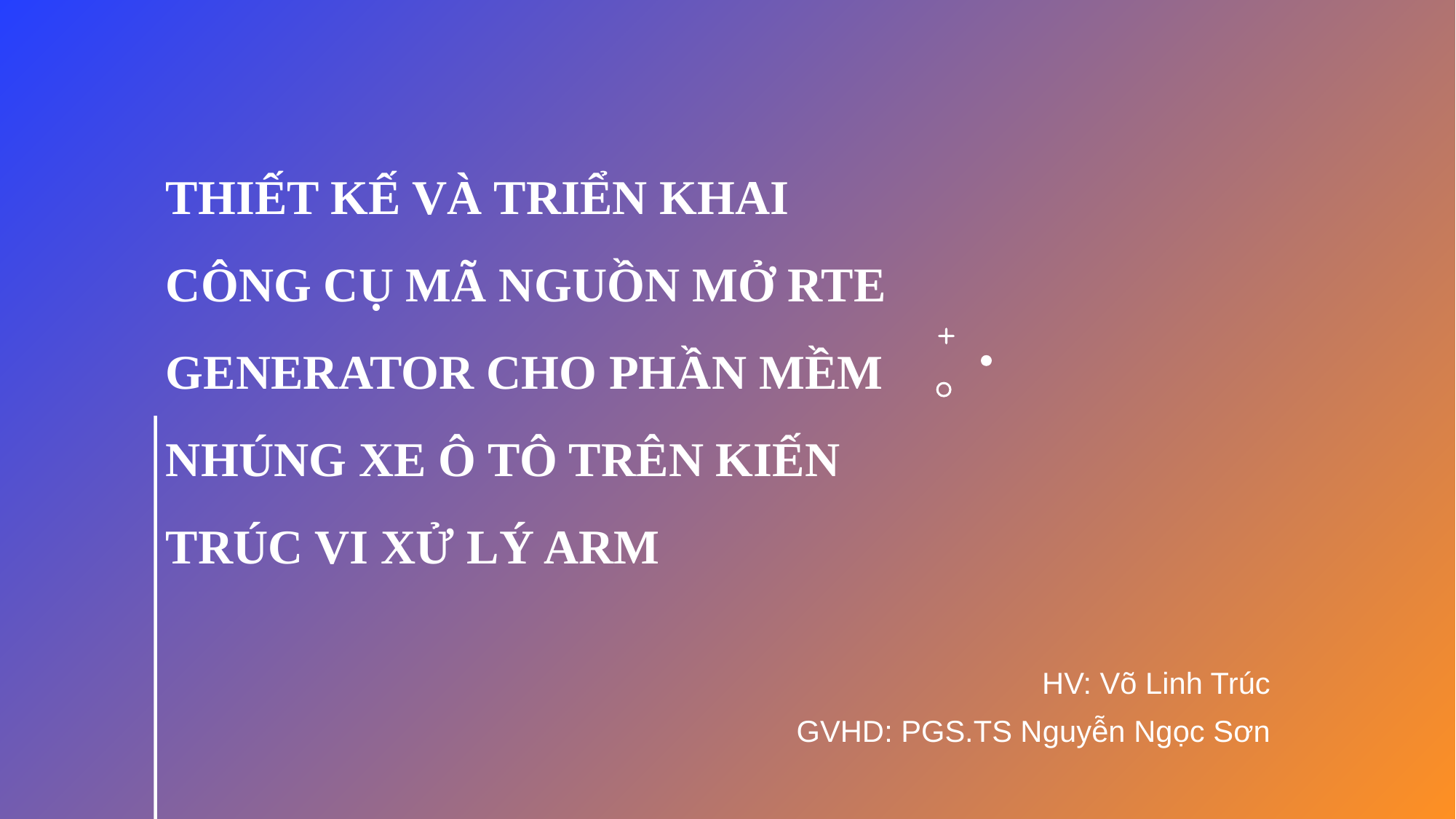

# Thiết kế và triển khai công cụ mã nguồn mở RTE generator cho phần mềm nhúng xe ô tô TRÊN Kiến trúc vi xử lý ARM
HV: Võ Linh Trúc
GVHD: PGS.TS Nguyễn Ngọc Sơn